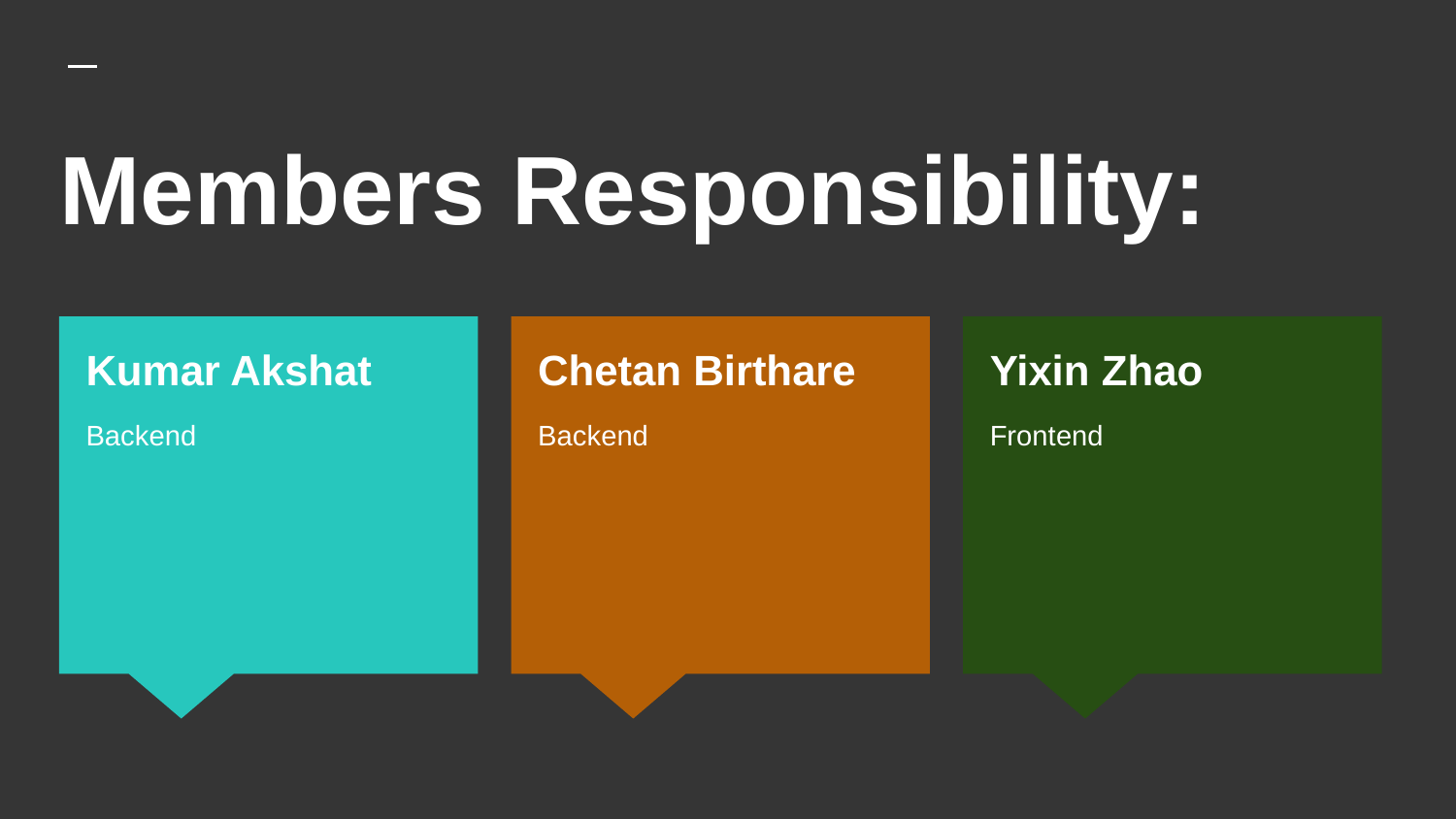

# Members Responsibility:

Kumar Akshat
Backend

Chetan Birthare
Backend

Yixin Zhao
Frontend